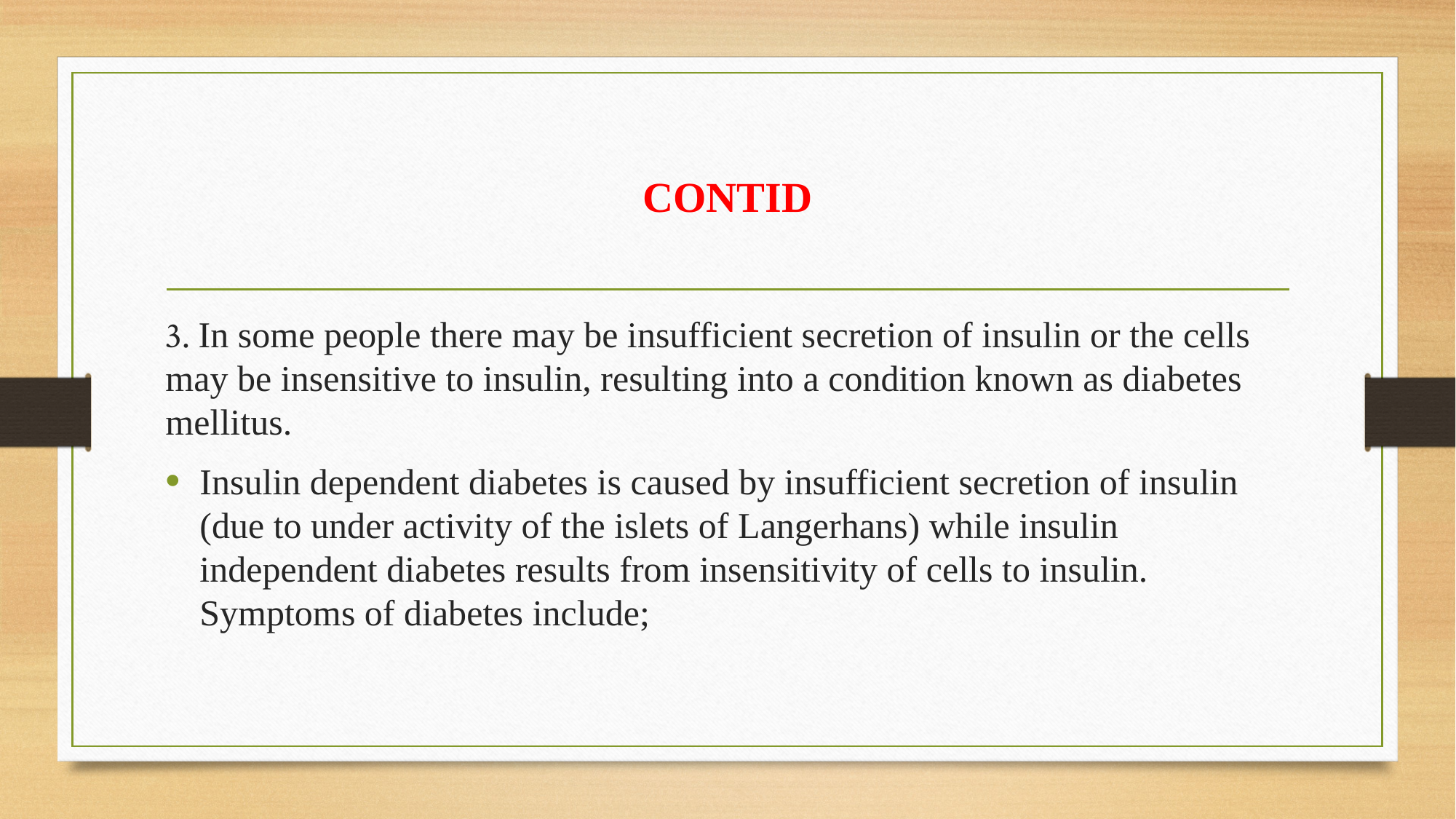

# CONTID
3. In some people there may be insufficient secretion of insulin or the cells may be insensitive to insulin, resulting into a condition known as diabetes mellitus.
Insulin dependent diabetes is caused by insufficient secretion of insulin (due to under activity of the islets of Langerhans) while insulin independent diabetes results from insensitivity of cells to insulin. Symptoms of diabetes include;